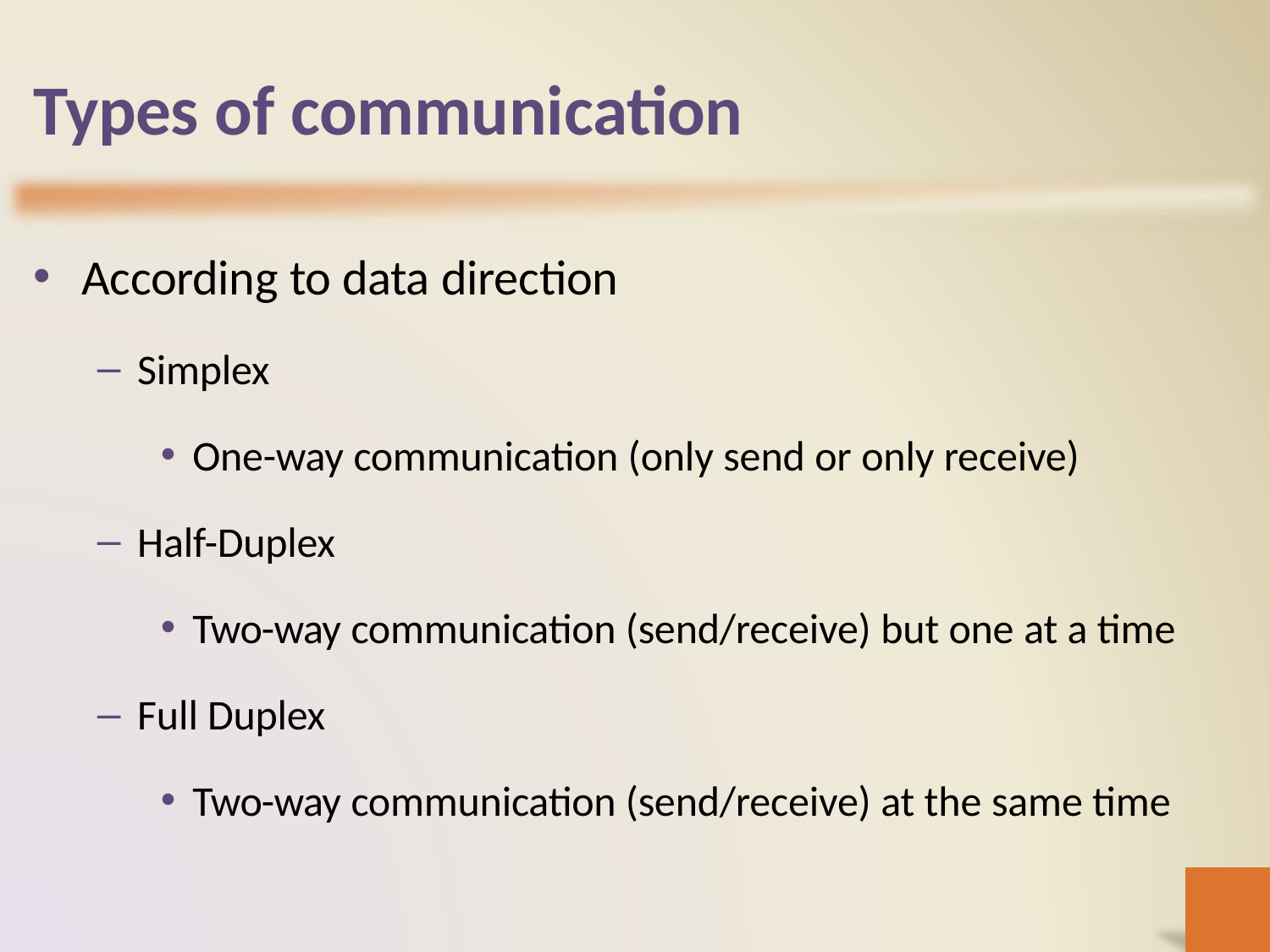

# Types of communication
According to data direction
Simplex
One-way communication (only send or only receive)
Half-Duplex
Two-way communication (send/receive) but one at a time
Full Duplex
Two-way communication (send/receive) at the same time